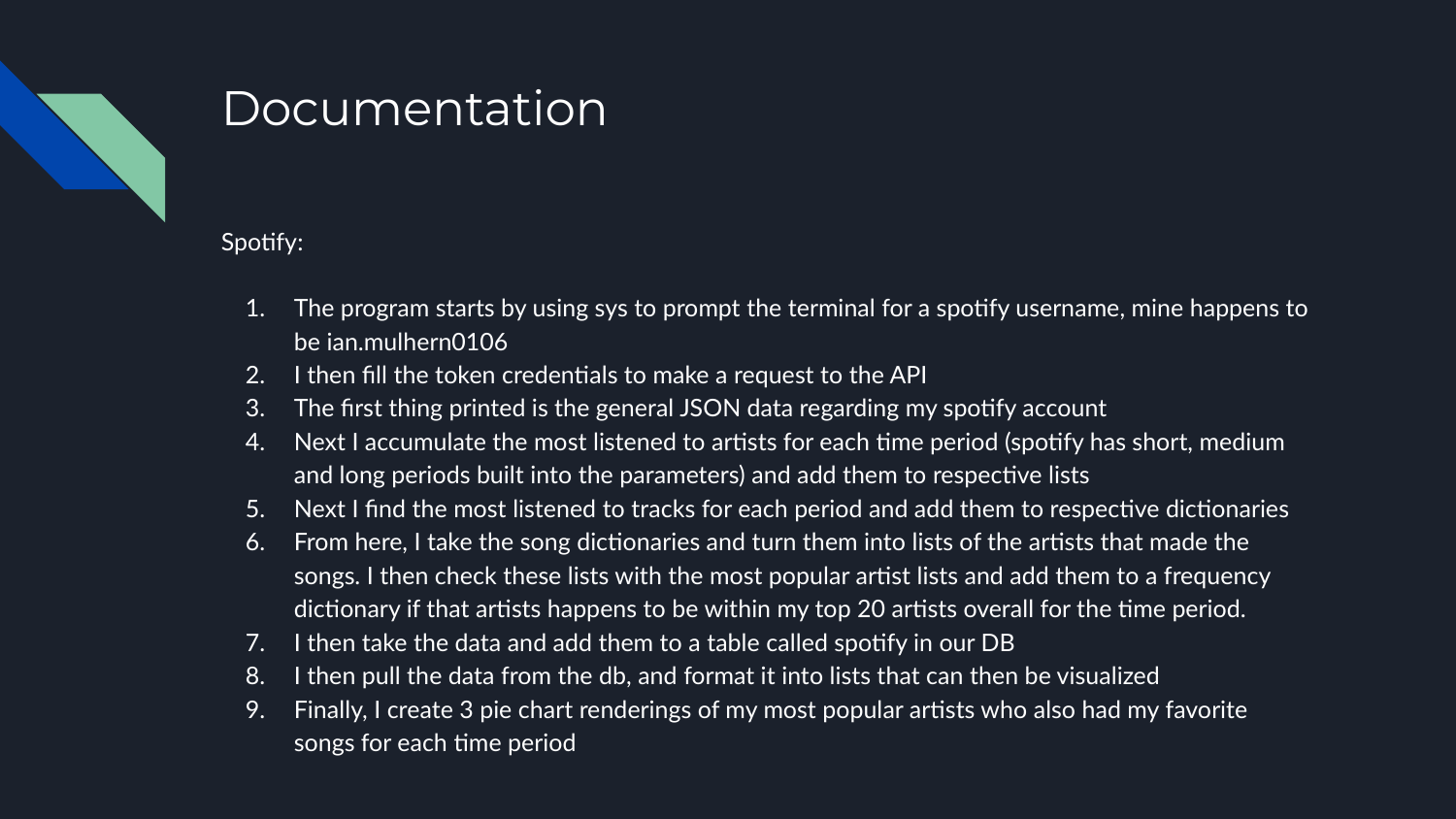

# Documentation
Spotify:
The program starts by using sys to prompt the terminal for a spotify username, mine happens to be ian.mulhern0106
I then fill the token credentials to make a request to the API
The first thing printed is the general JSON data regarding my spotify account
Next I accumulate the most listened to artists for each time period (spotify has short, medium and long periods built into the parameters) and add them to respective lists
Next I find the most listened to tracks for each period and add them to respective dictionaries
From here, I take the song dictionaries and turn them into lists of the artists that made the songs. I then check these lists with the most popular artist lists and add them to a frequency dictionary if that artists happens to be within my top 20 artists overall for the time period.
I then take the data and add them to a table called spotify in our DB
I then pull the data from the db, and format it into lists that can then be visualized
Finally, I create 3 pie chart renderings of my most popular artists who also had my favorite songs for each time period